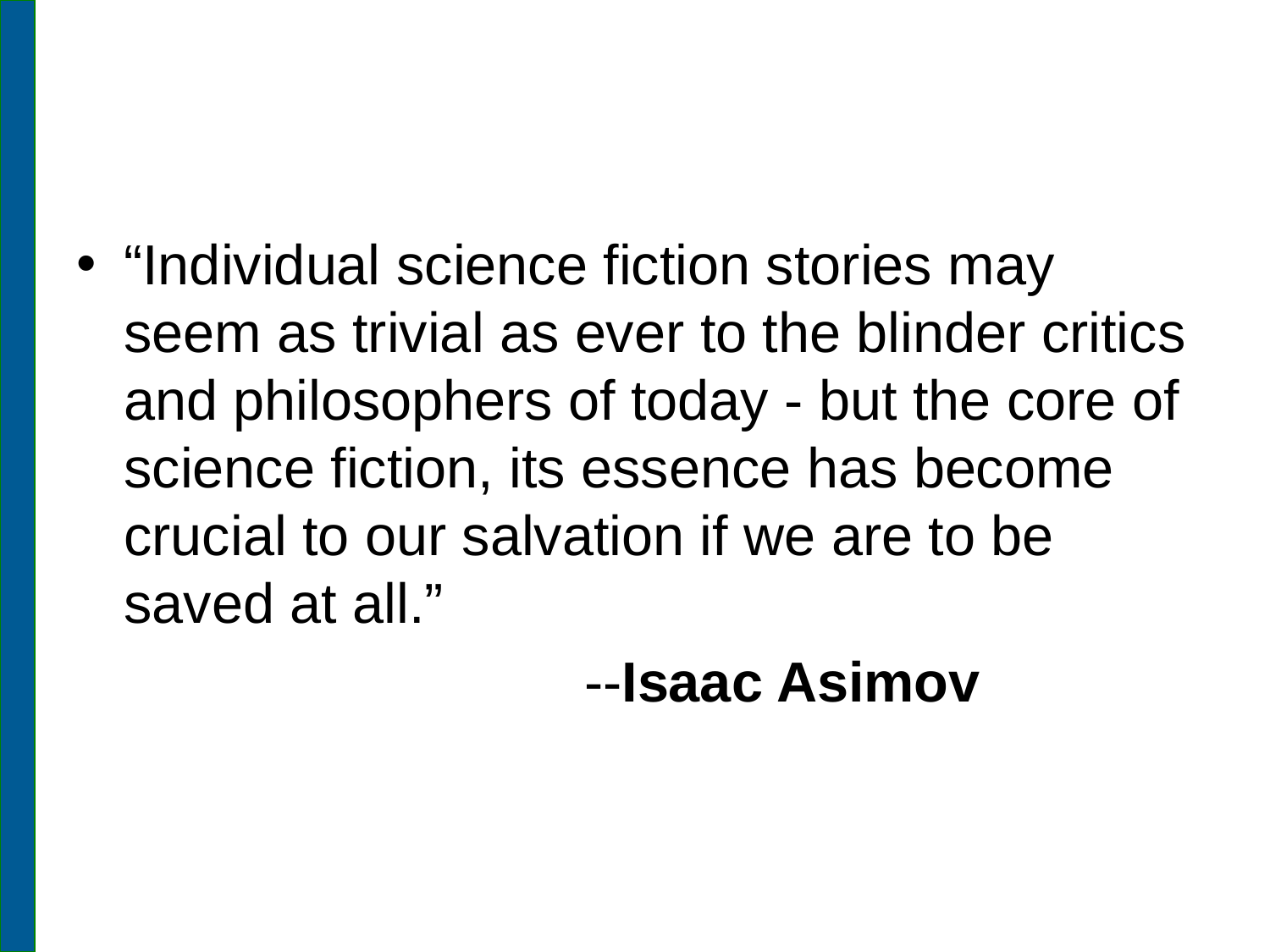

“Individual science fiction stories may seem as trivial as ever to the blinder critics and philosophers of today - but the core of science fiction, its essence has become crucial to our salvation if we are to be saved at all.”
				--Isaac Asimov